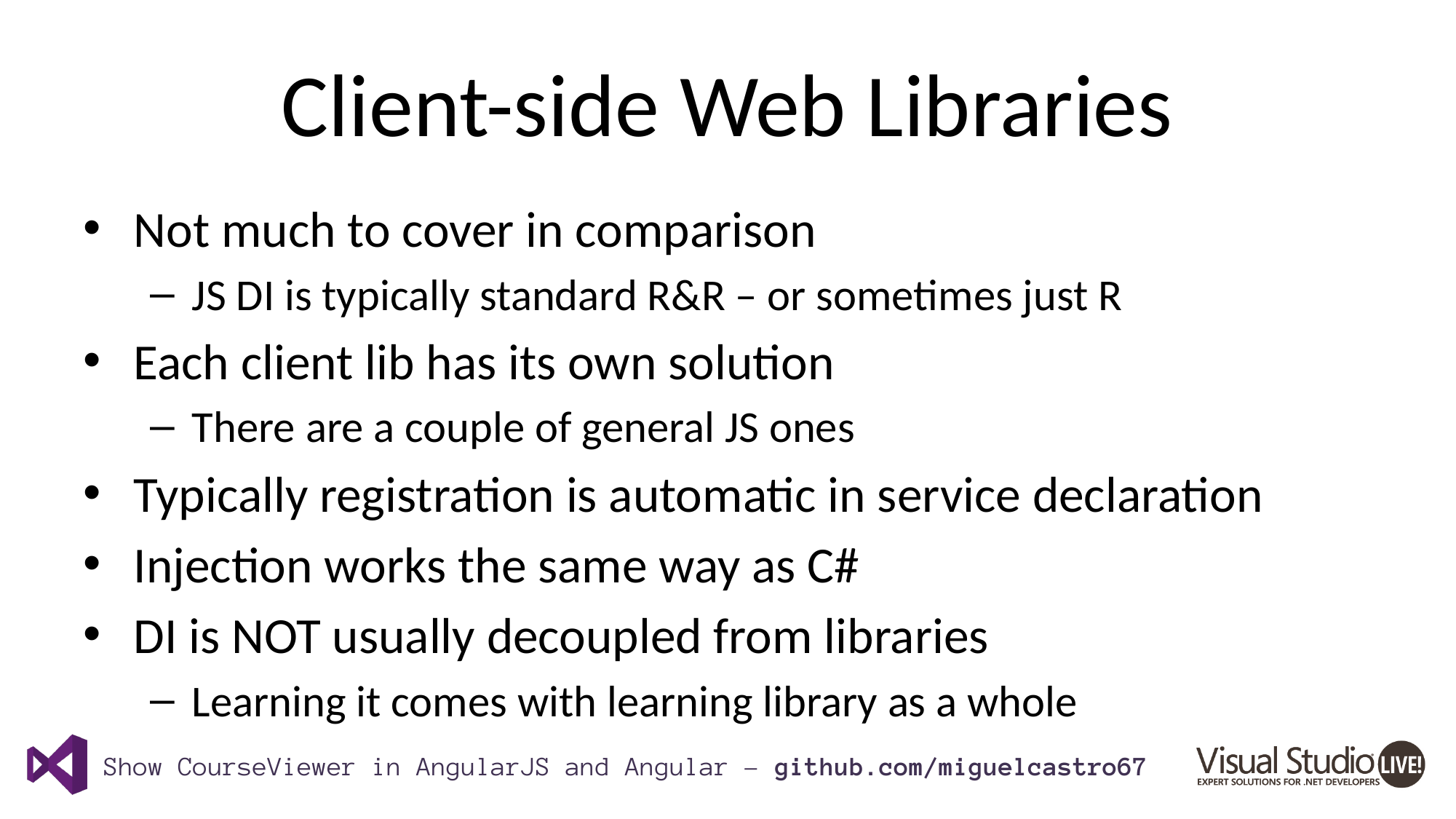

# Client-side Web Libraries
Not much to cover in comparison
JS DI is typically standard R&R – or sometimes just R
Each client lib has its own solution
There are a couple of general JS ones
Typically registration is automatic in service declaration
Injection works the same way as C#
DI is NOT usually decoupled from libraries
Learning it comes with learning library as a whole
Show CourseViewer in AngularJS and Angular – github.com/miguelcastro67